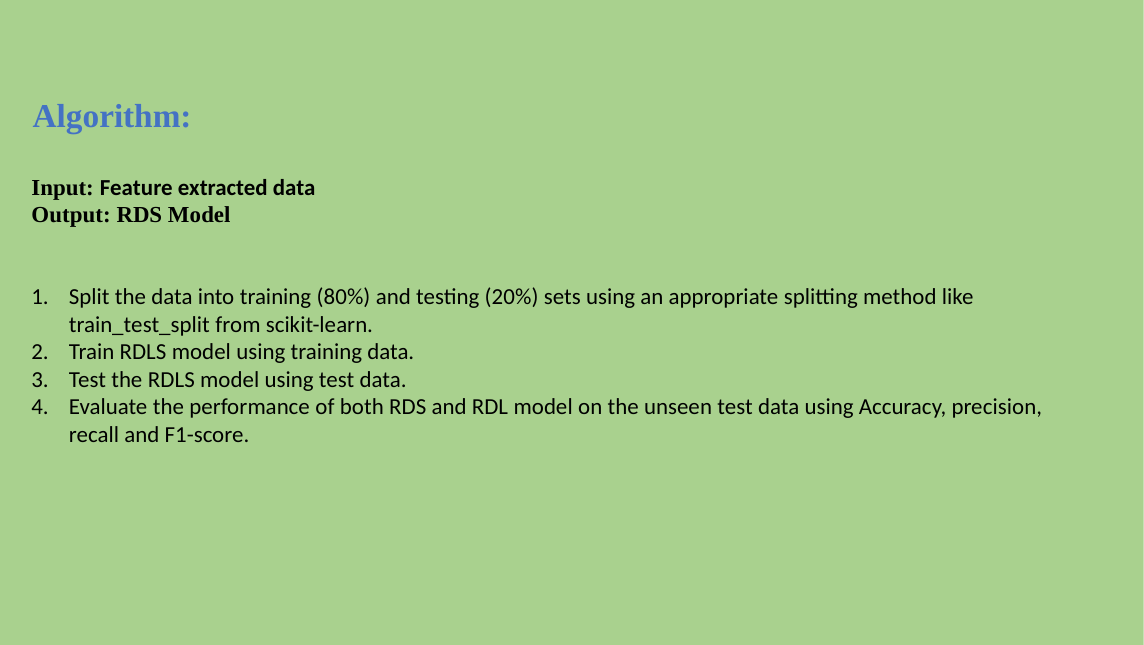

Algorithm:

Input: Feature extracted data
Output: RDS Model

Split the data into training (80%) and testing (20%) sets using an appropriate splitting method like train_test_split from scikit-learn.
Train RDLS model using training data.
Test the RDLS model using test data.
Evaluate the performance of both RDS and RDL model on the unseen test data using Accuracy, precision, recall and F1-score.